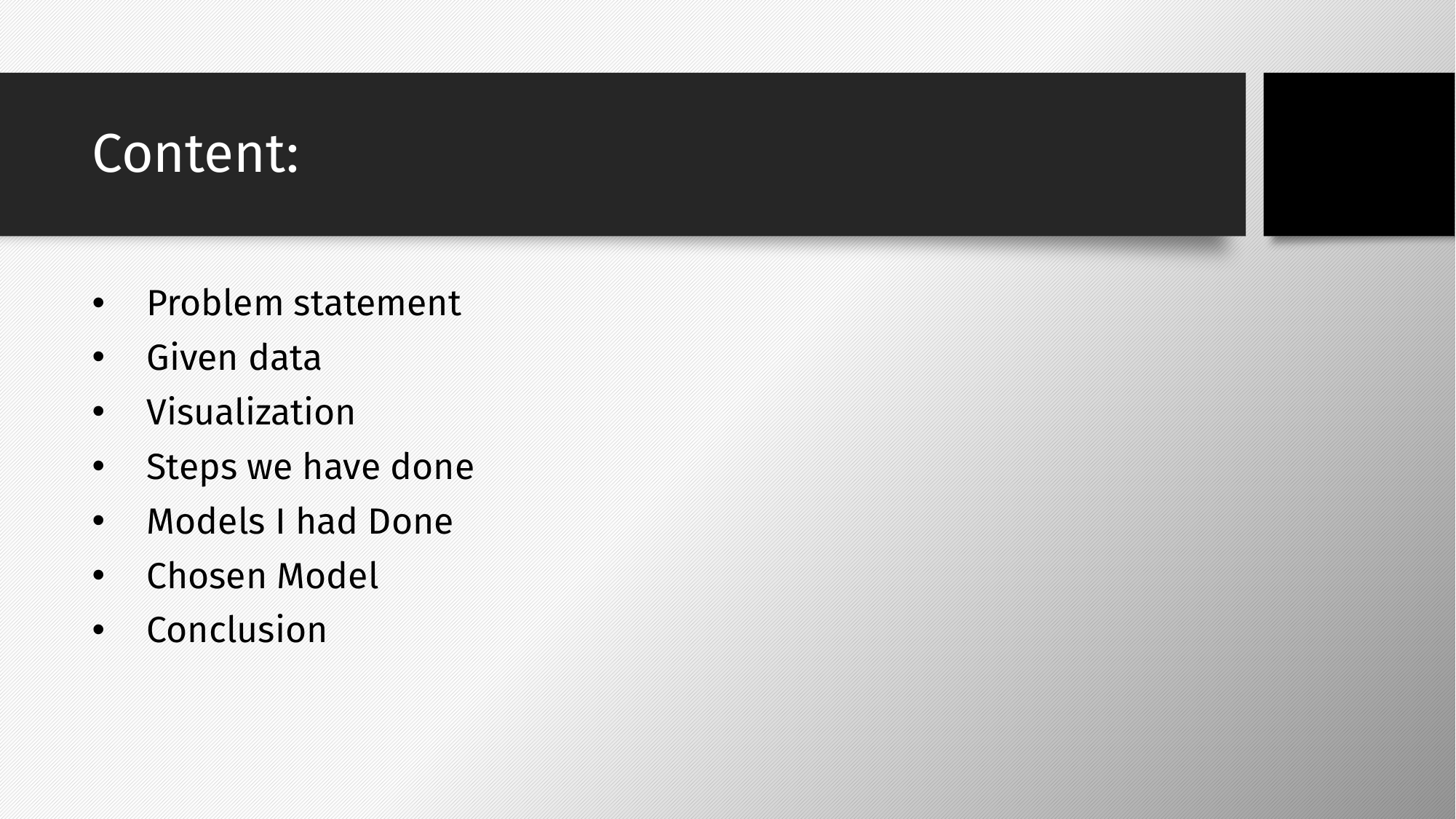

# Content:
Problem statement
Given data
Visualization
Steps we have done
Models I had Done
Chosen Model
Conclusion